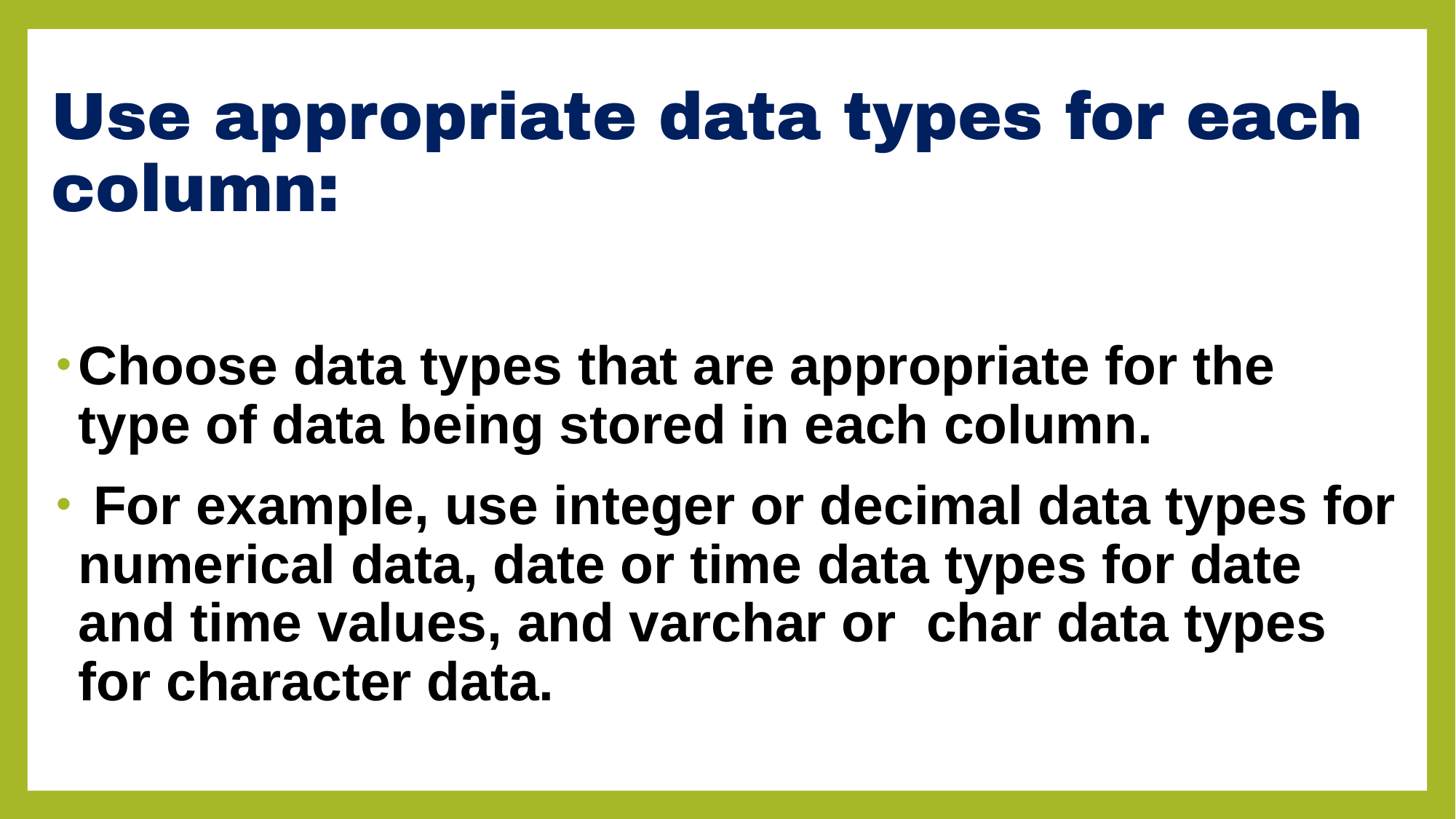

# Use appropriate data types for each column:

Choose data types that are appropriate for the type of data being stored in each column.
 For example, use integer or decimal data types for numerical data, date or time data types for date and time values, and varchar or  char data types for character data.